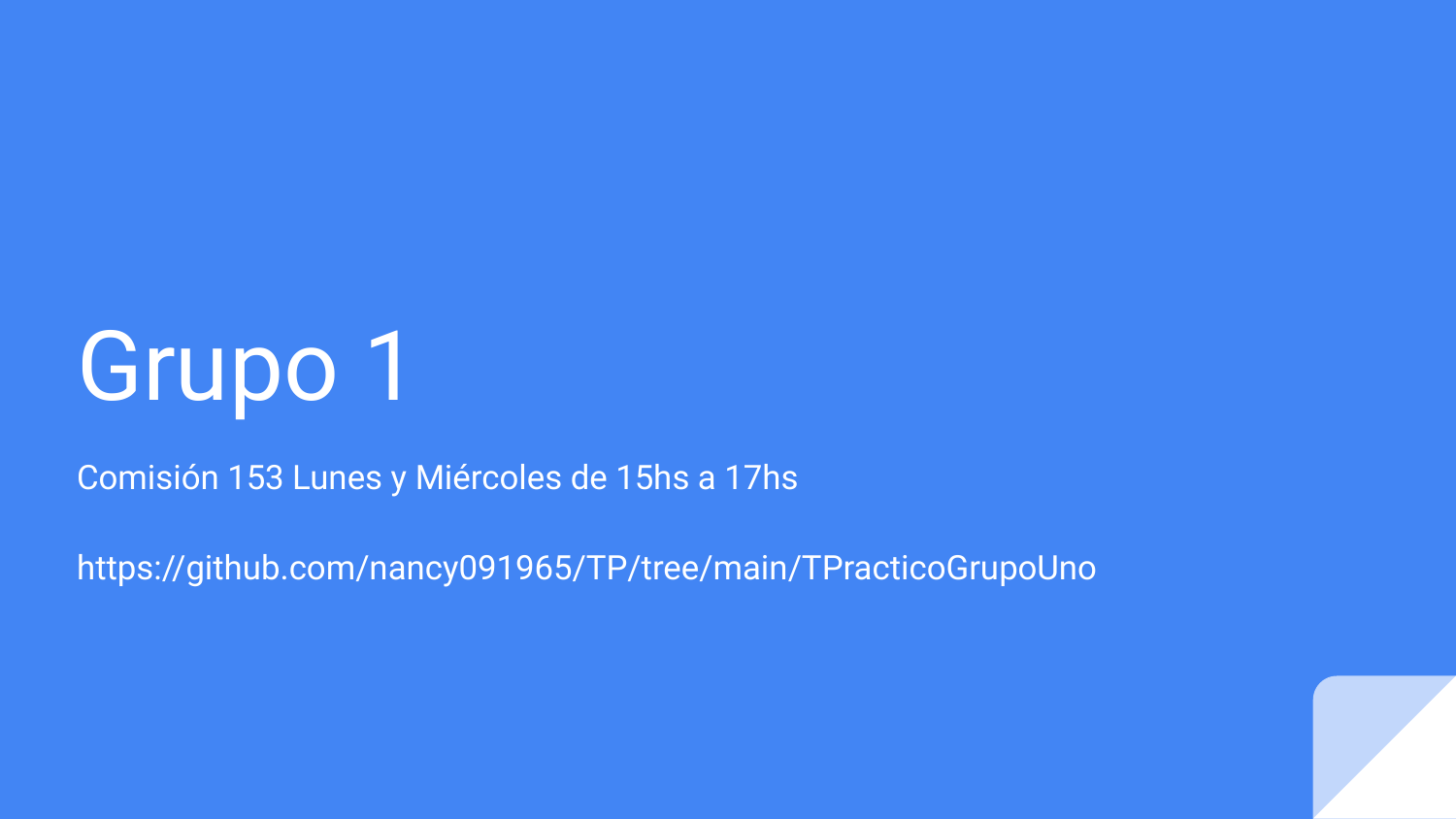

# Grupo 1
Comisión 153 Lunes y Miércoles de 15hs a 17hs
https://github.com/nancy091965/TP/tree/main/TPracticoGrupoUno